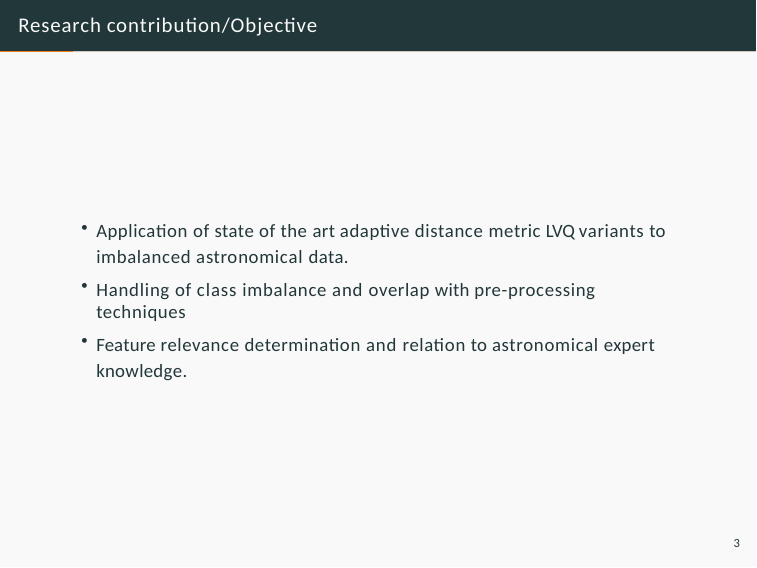

# Research contribution/Objective

Application of state of the art adaptive distance metric LVQ variants to  imbalanced astronomical data.
Handling of class imbalance and overlap with pre-processing techniques
Feature relevance determination and relation to astronomical expert  knowledge.
3